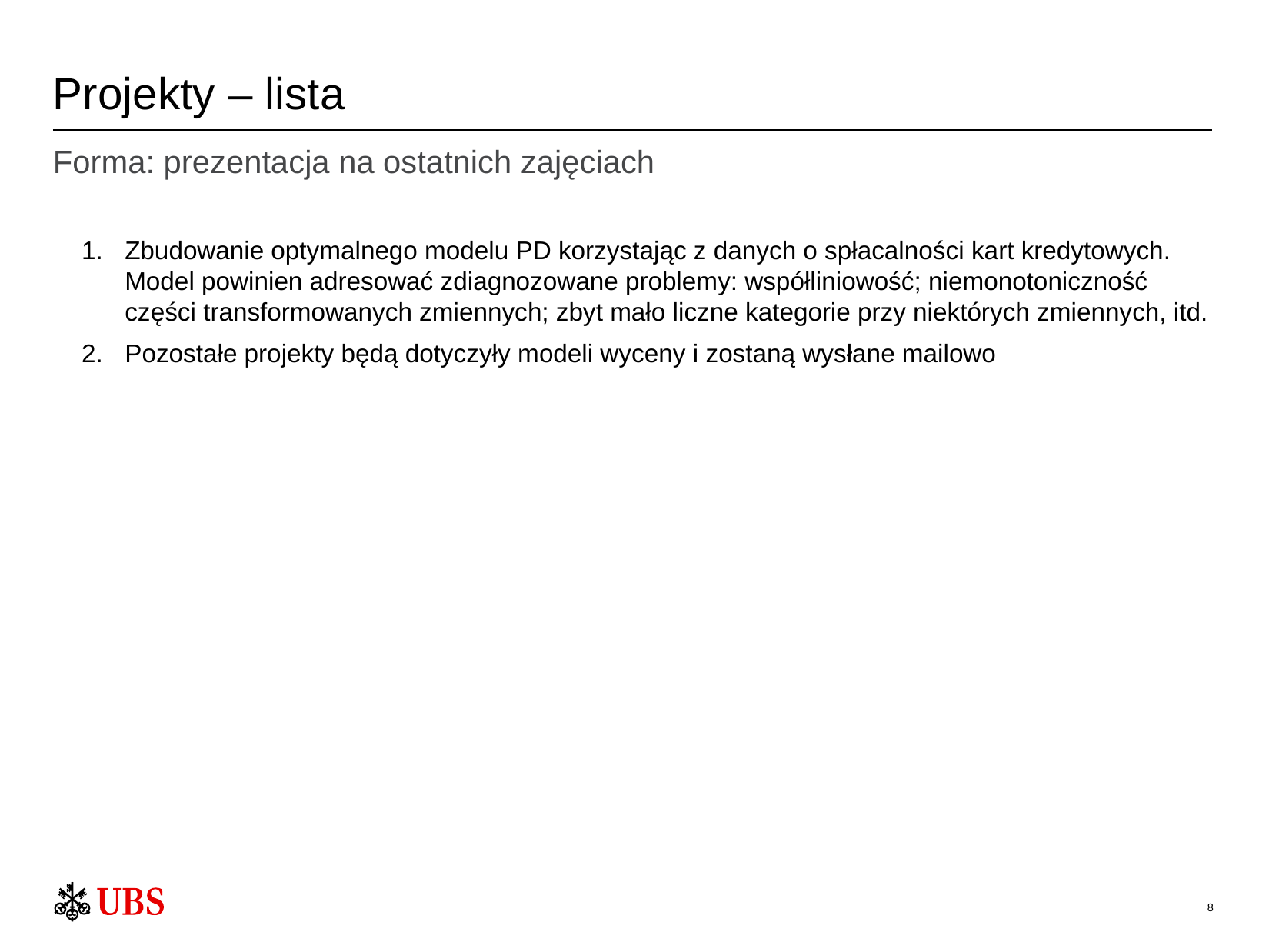

# Projekty – lista
Forma: prezentacja na ostatnich zajęciach
Zbudowanie optymalnego modelu PD korzystając z danych o spłacalności kart kredytowych. Model powinien adresować zdiagnozowane problemy: współliniowość; niemonotoniczność części transformowanych zmiennych; zbyt mało liczne kategorie przy niektórych zmiennych, itd.
Pozostałe projekty będą dotyczyły modeli wyceny i zostaną wysłane mailowo